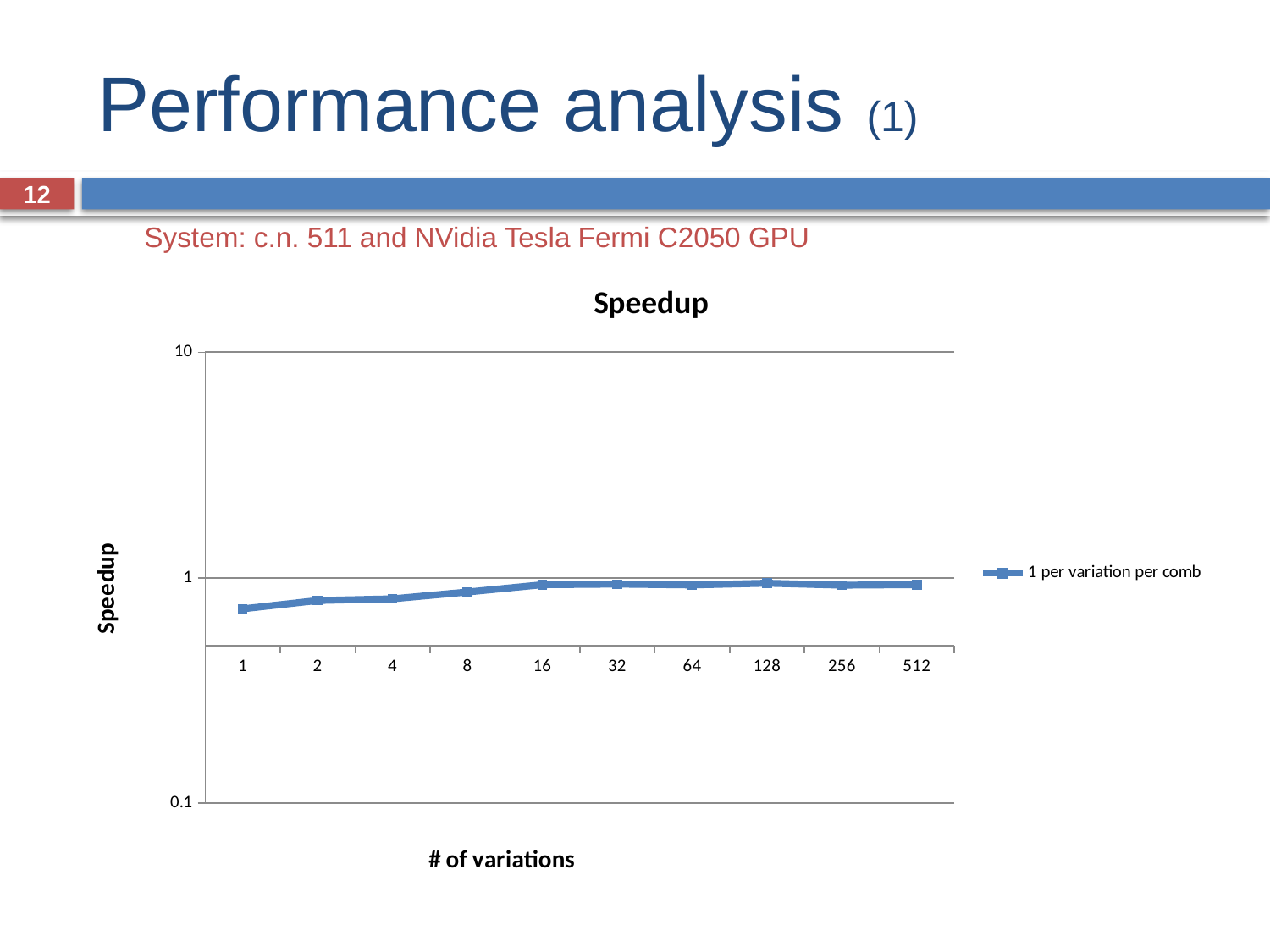

# Performance analysis (1)
12
System: c.n. 511 and NVidia Tesla Fermi C2050 GPU

### Chart: Speedup

| Category | 1 per variation per comb |
|---|---|
| 1.0 | 0.727585157873534 |
| 2.0 | 0.792168147486409 |
| 4.0 | 0.806330955262986 |
| 8.0 | 0.864316803219938 |
| 16.0 | 0.931146381249028 |
| 32.0 | 0.93697233530223 |
| 64.0 | 0.928837121216587 |
| 128.0 | 0.945343803509511 |
| 256.0 | 0.92674127420348 |
| 512.0 | 0.931424619800322 |